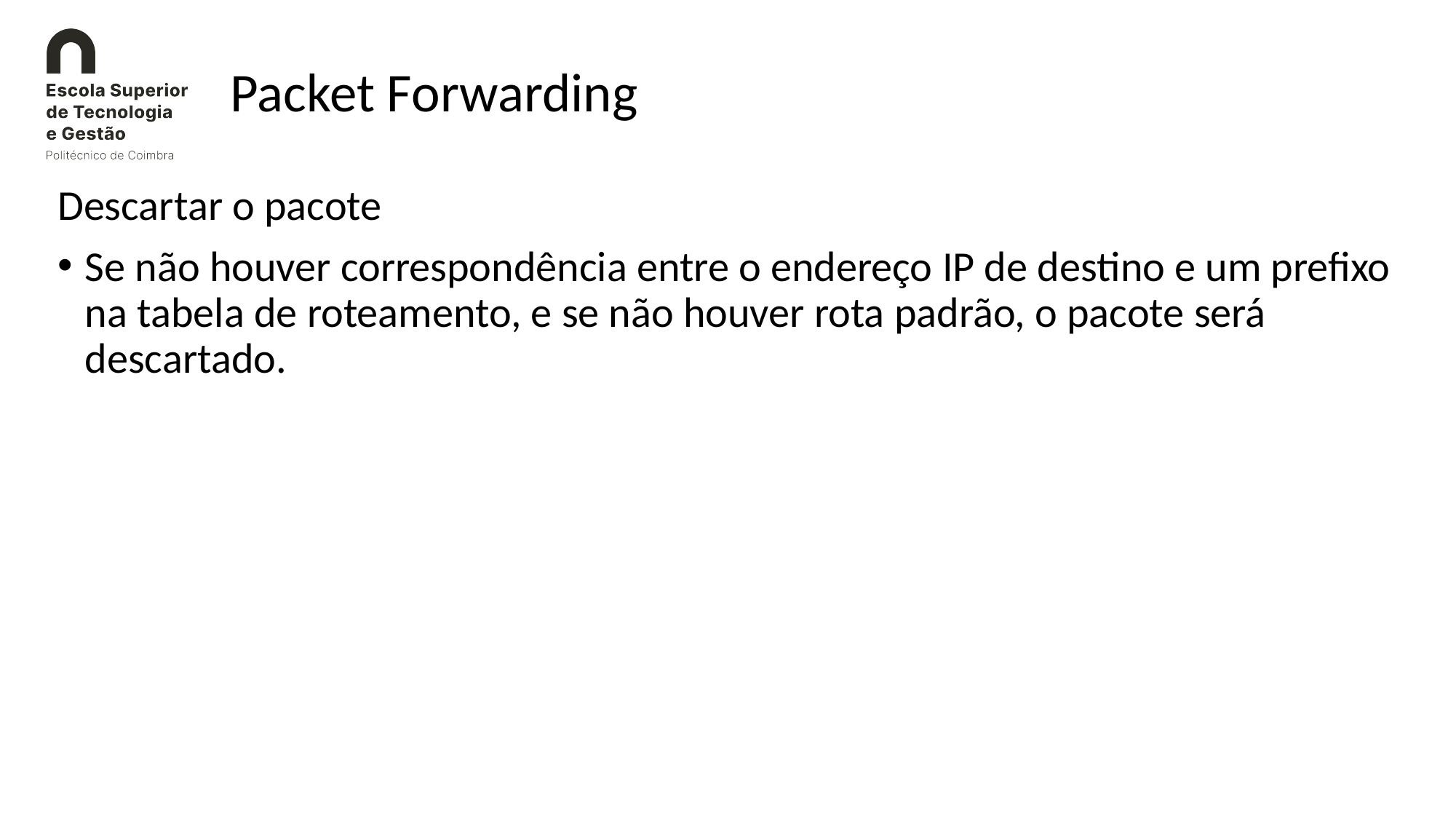

# Packet Forwarding
Descartar o pacote
Se não houver correspondência entre o endereço IP de destino e um prefixo na tabela de roteamento, e se não houver rota padrão, o pacote será descartado.